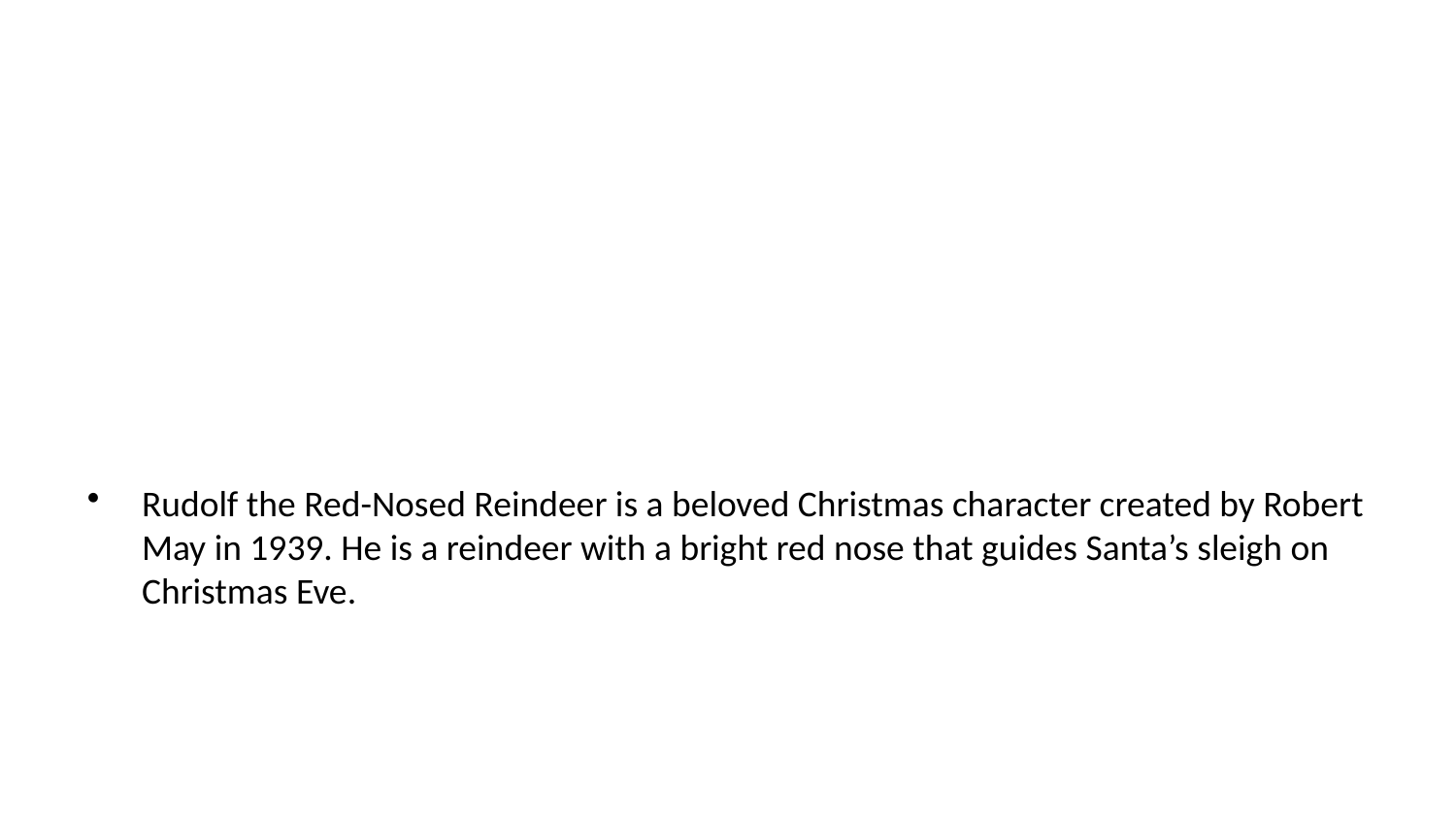

Rudolf the Red-Nosed Reindeer is a beloved Christmas character created by Robert May in 1939. He is a reindeer with a bright red nose that guides Santa’s sleigh on Christmas Eve.